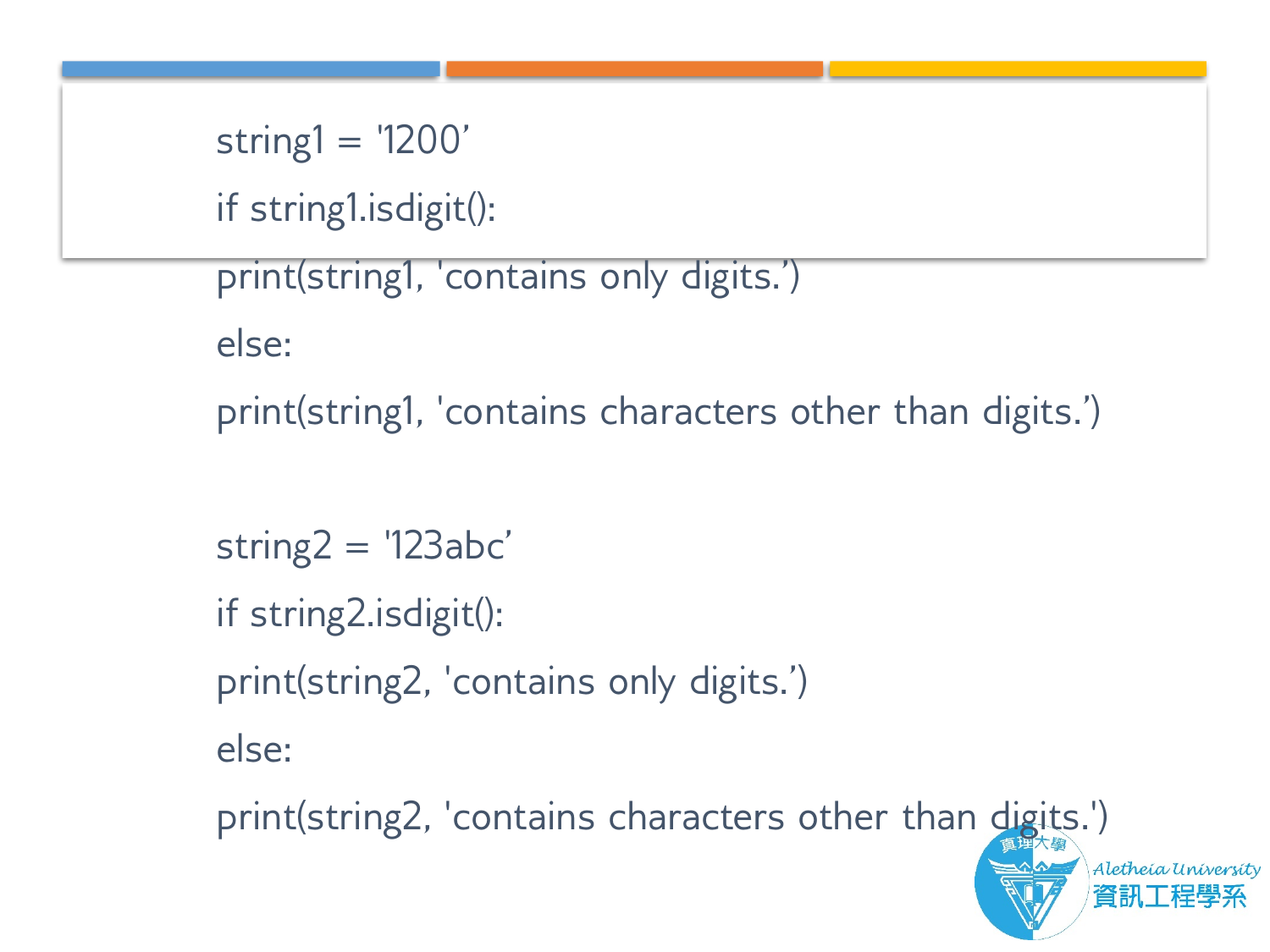

string1 = '1200’
	if string1.isdigit():
		print(string1, 'contains only digits.’)
	else:
		print(string1, 'contains characters other than digits.’)

	string2 = '123abc’
	if string2.isdigit():
		print(string2, 'contains only digits.’)
	else:
		print(string2, 'contains characters other than digits.')